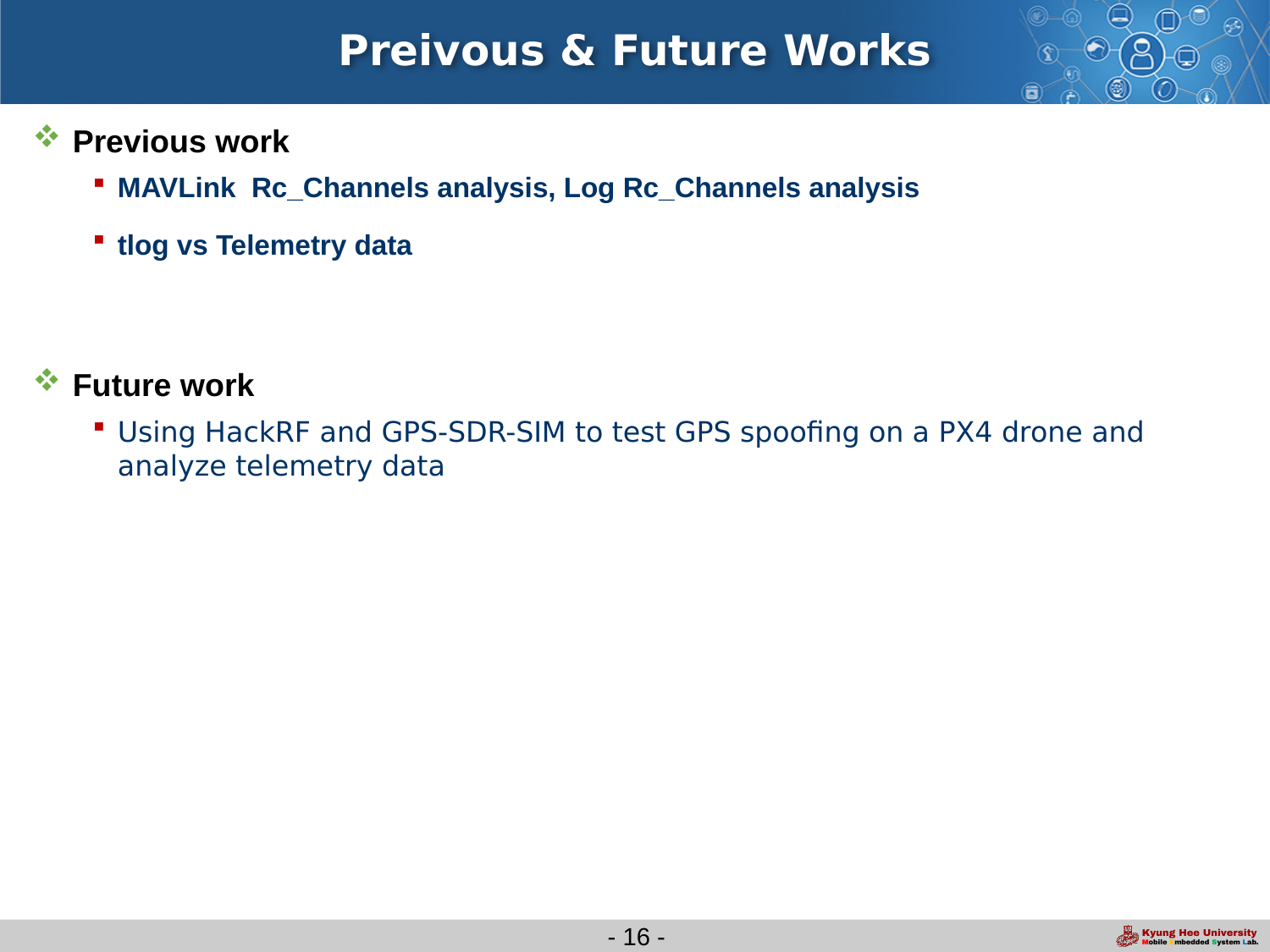

# Preivous & Future Works
Previous work
MAVLink  Rc_Channels analysis, Log Rc_Channels analysis

tlog vs Telemetry data

Future work
Using HackRF and GPS-SDR-SIM to test GPS spoofing on a PX4 drone and analyze telemetry data